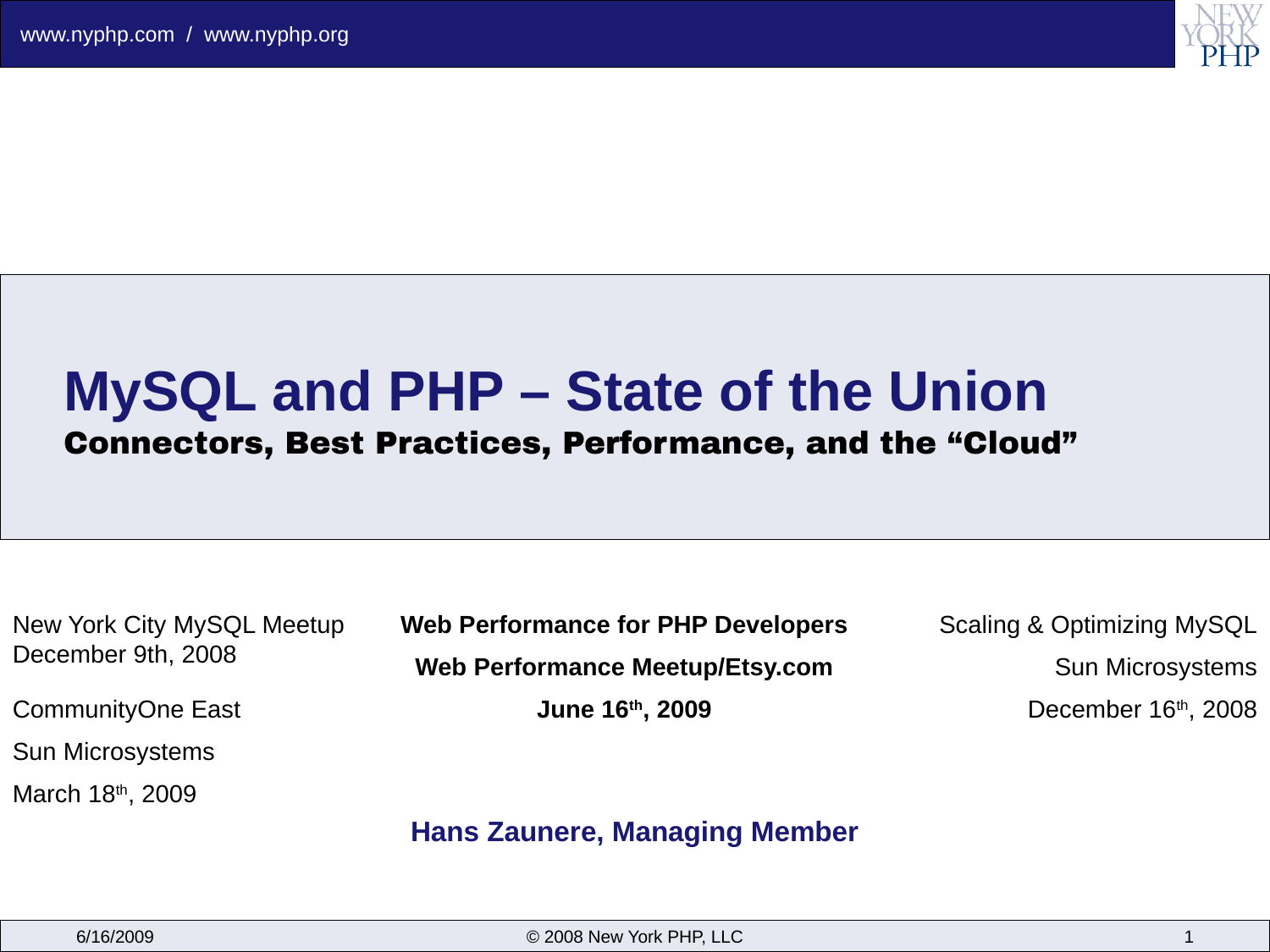

# MySQL and PHP – State of the Union Connectors, Best Practices, Performance, and the “Cloud”
New York City MySQL Meetup
December 9th, 2008
Web Performance for PHP Developers
Web Performance Meetup/Etsy.com
June 16th, 2009
Scaling & Optimizing MySQL
Sun Microsystems
December 16th, 2008
CommunityOne East
Sun Microsystems
March 18th, 2009
Hans Zaunere, Managing Member
6/16/2009
© 2008 New York PHP, LLC
1